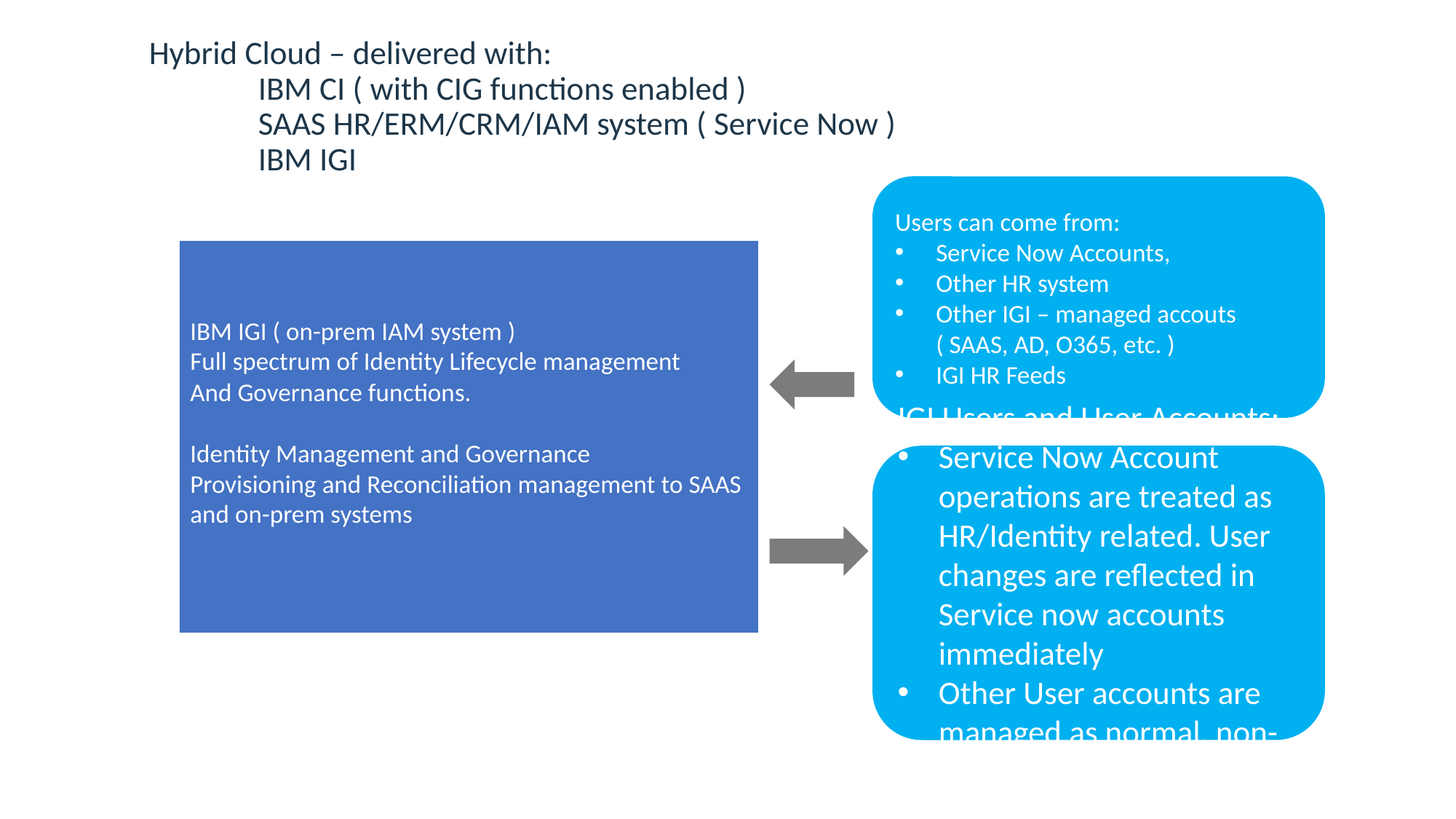

# Hybrid Cloud – delivered with: IBM CI ( with CIG functions enabled ) SAAS HR/ERM/CRM/IAM system ( Service Now ) IBM IGI
Users can come from:
Service Now Accounts,
Other HR system
Other IGI – managed accouts ( SAAS, AD, O365, etc. )
IGI HR Feeds
IBM IGI ( on-prem IAM system )
Full spectrum of Identity Lifecycle management
And Governance functions.

Identity Management and Governance
Provisioning and Reconciliation management to SAAS and on-prem systems

IGI Users and User Accounts:
Service Now Account operations are treated as HR/Identity related. User changes are reflected in Service now accounts immediately
Other User accounts are managed as normal, non-HR accounts.